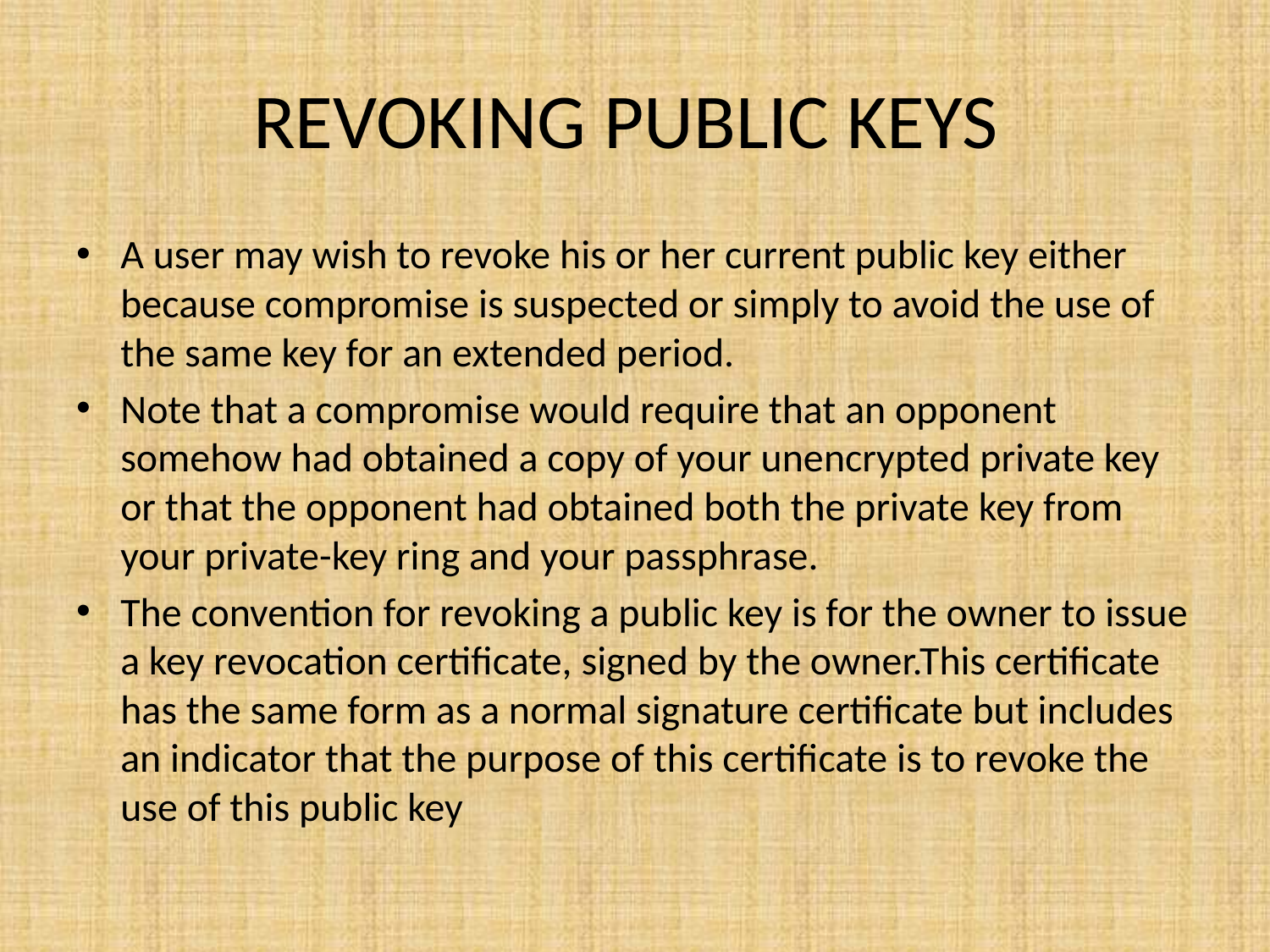

# REVOKING PUBLIC KEYS
A user may wish to revoke his or her current public key either because compromise is suspected or simply to avoid the use of the same key for an extended period.
Note that a compromise would require that an opponent somehow had obtained a copy of your unencrypted private key or that the opponent had obtained both the private key from your private-key ring and your passphrase.
The convention for revoking a public key is for the owner to issue a key revocation certificate, signed by the owner.This certificate has the same form as a normal signature certificate but includes an indicator that the purpose of this certificate is to revoke the use of this public key